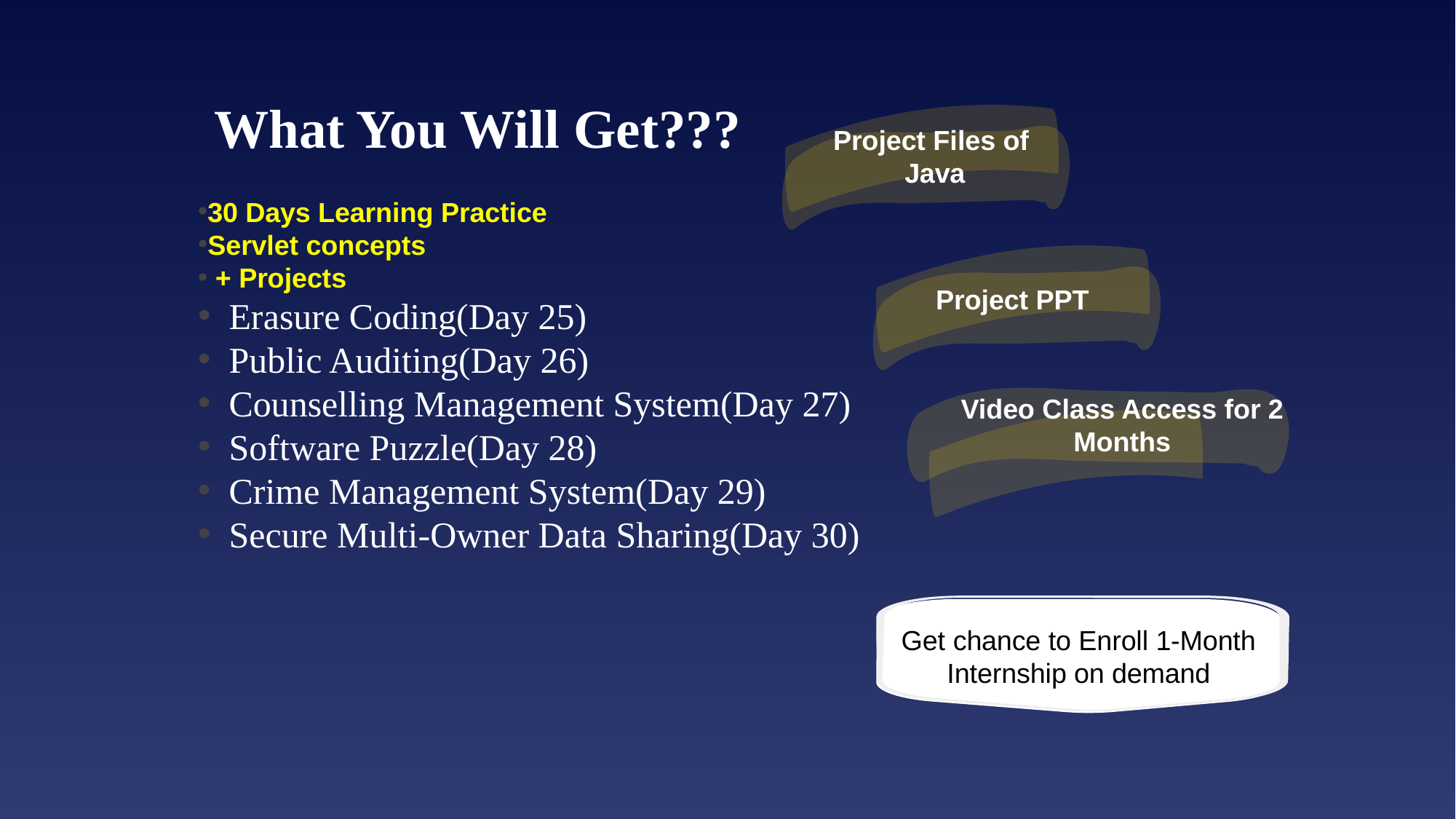

Project Files of  Java
# What You Will Get???
30 Days Learning Practice
Servlet concepts
 + Projects
Erasure Coding(Day 25)
Public Auditing(Day 26)
Counselling Management System(Day 27)
Software Puzzle(Day 28)
Crime Management System(Day 29)
Secure Multi-Owner Data Sharing(Day 30)

Project PPT

Video Class Access for 2 Months

Get chance to Enroll 1-Month Internship on demand